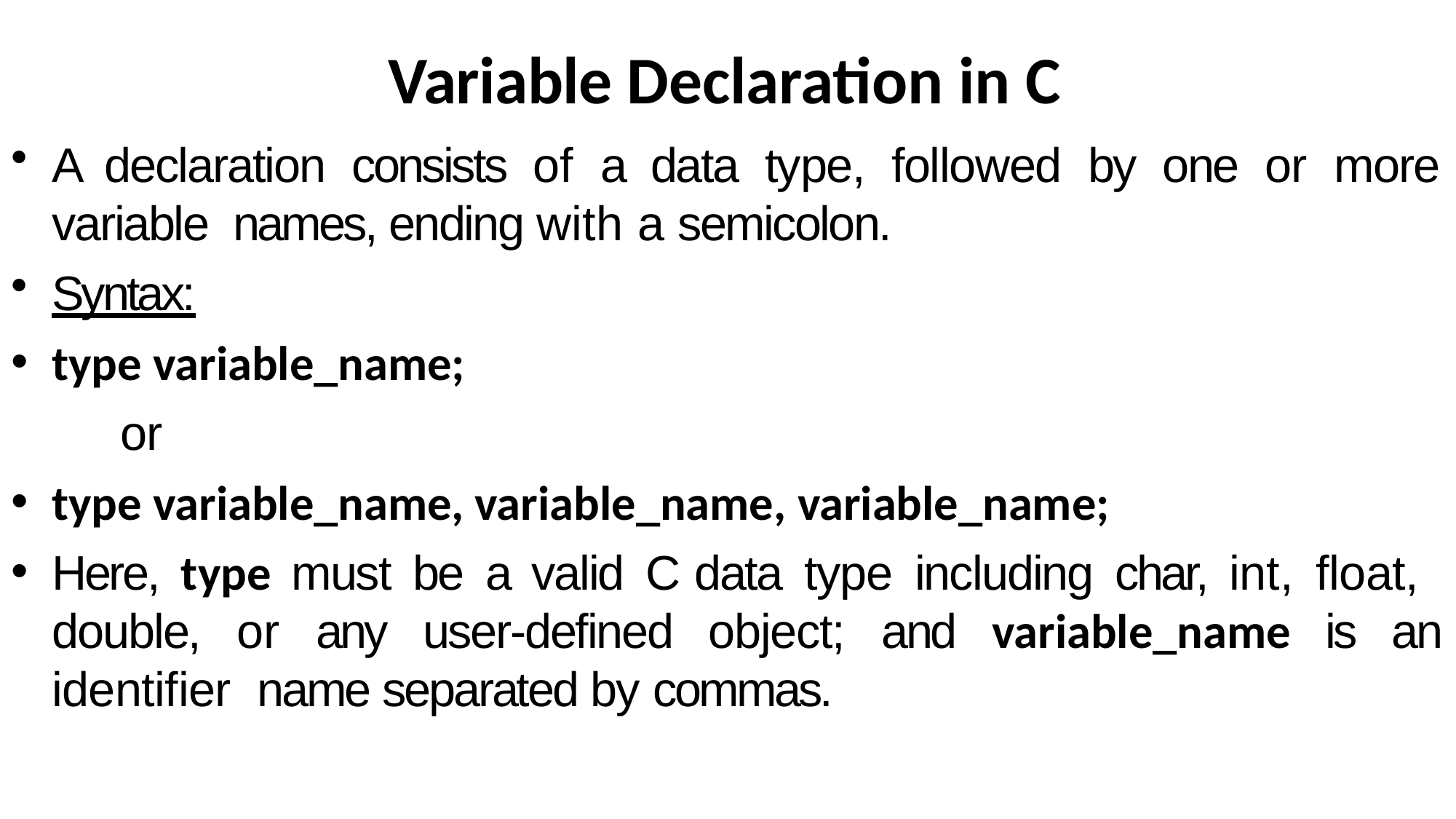

# Variable Declaration in C
A declaration consists of a data type, followed by one or more variable  names, ending with a semicolon.
Syntax:
type variable_name;
or
type variable_name, variable_name, variable_name;
Here, type must be a valid C data type including char, int, float,  double, or any user-defined object; and variable_name is an identifier  name separated by commas.